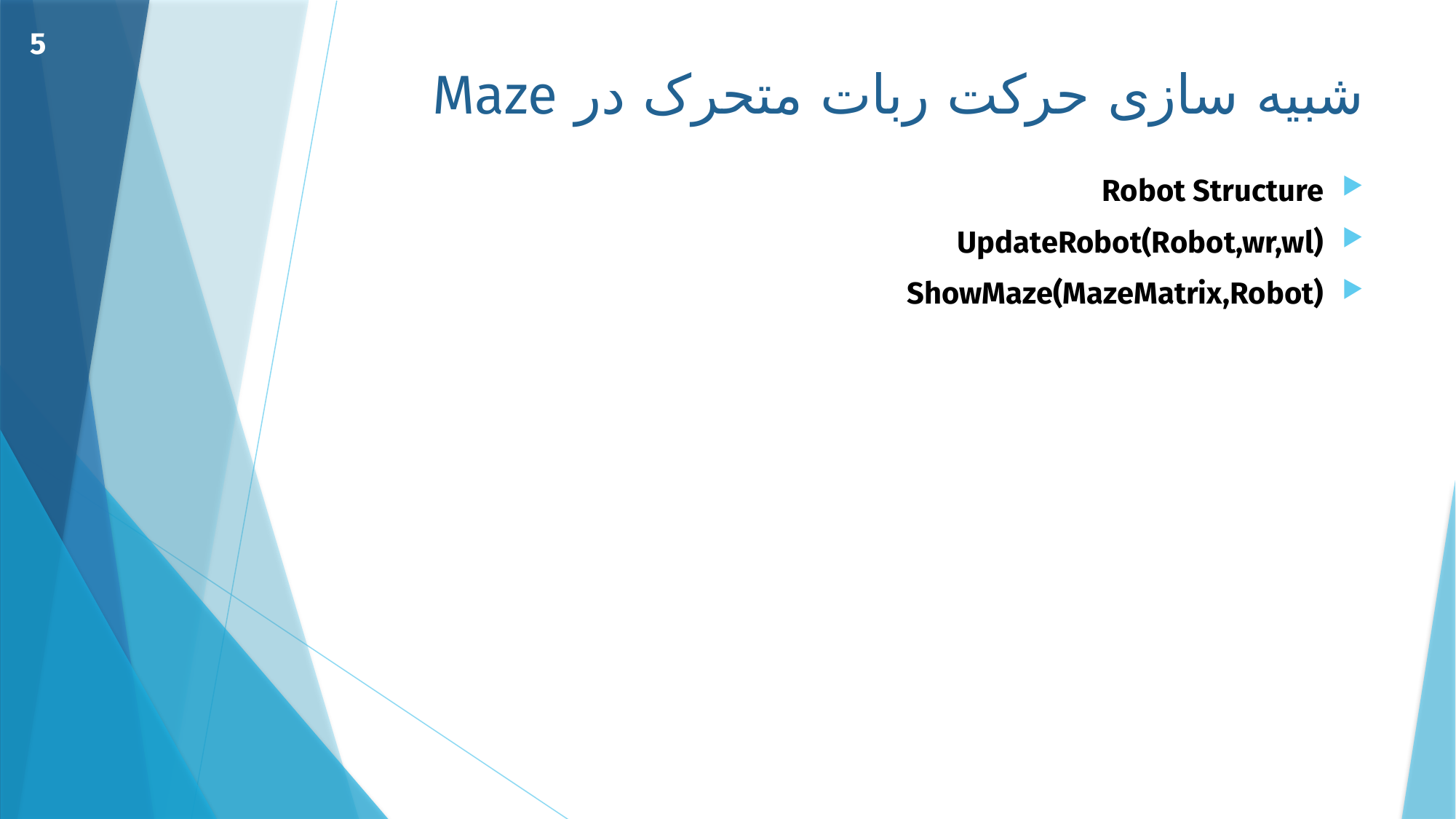

5
# شبیه سازی حرکت ربات متحرک در Maze
Robot Structure
UpdateRobot(Robot,wr,wl)
ShowMaze(MazeMatrix,Robot)